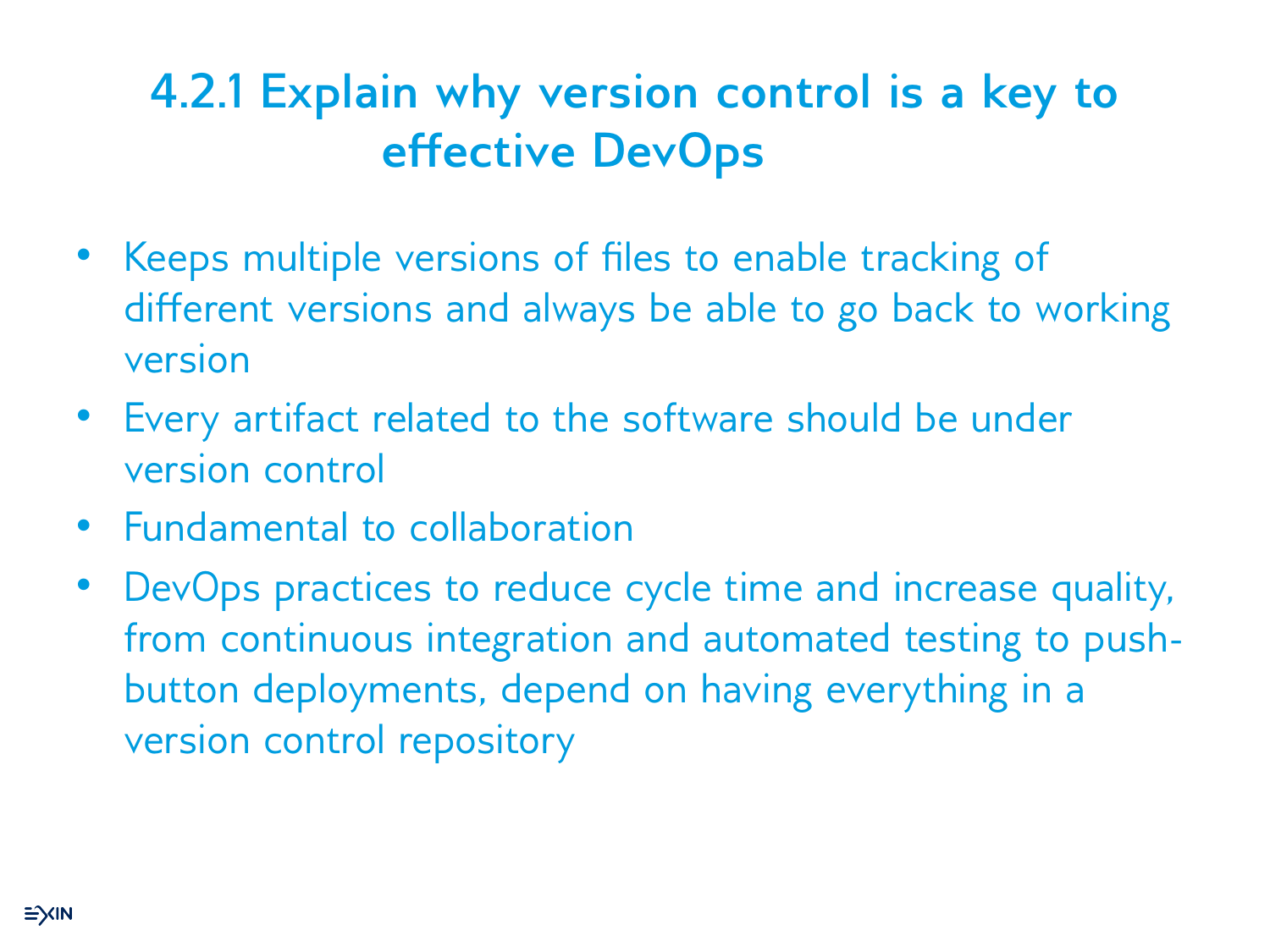

# 4.2.1 Explain why version control is a key to effective DevOps
Keeps multiple versions of files to enable tracking of different versions and always be able to go back to working version
Every artifact related to the software should be under version control
Fundamental to collaboration
DevOps practices to reduce cycle time and increase quality, from continuous integration and automated testing to push-button deployments, depend on having everything in a version control repository